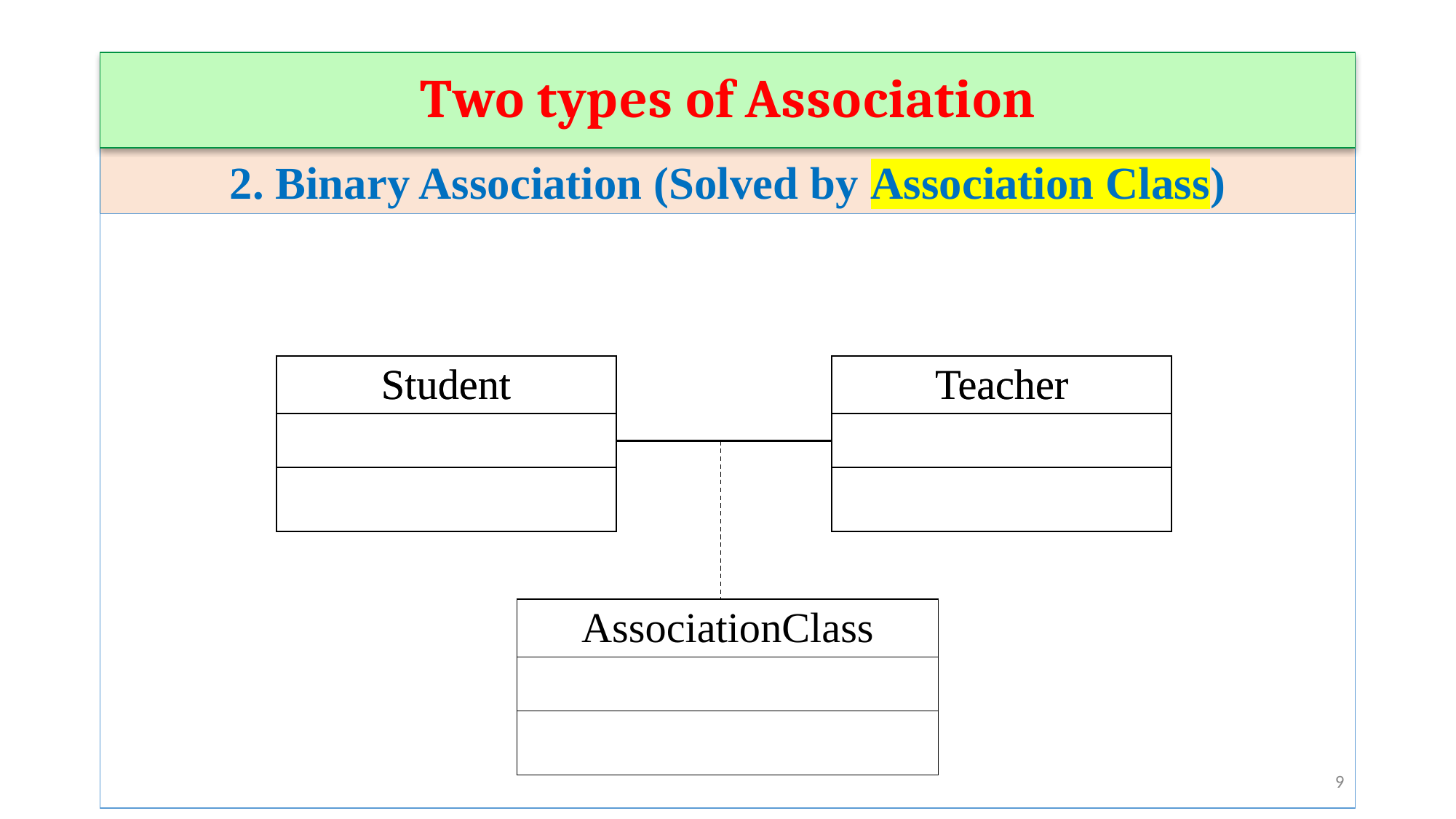

Two types of Association
# Unary Association and Binary Association 2. Binary Association (Solved by Association Class)

| Teacher |
| --- |
|  |
|  |
| Teacher |
| --- |
|  |
|  |
| Student |
| --- |
|  |
|  |
| Student |
| --- |
|  |
|  |
| AssociationClass |
| --- |
|  |
|  |
9